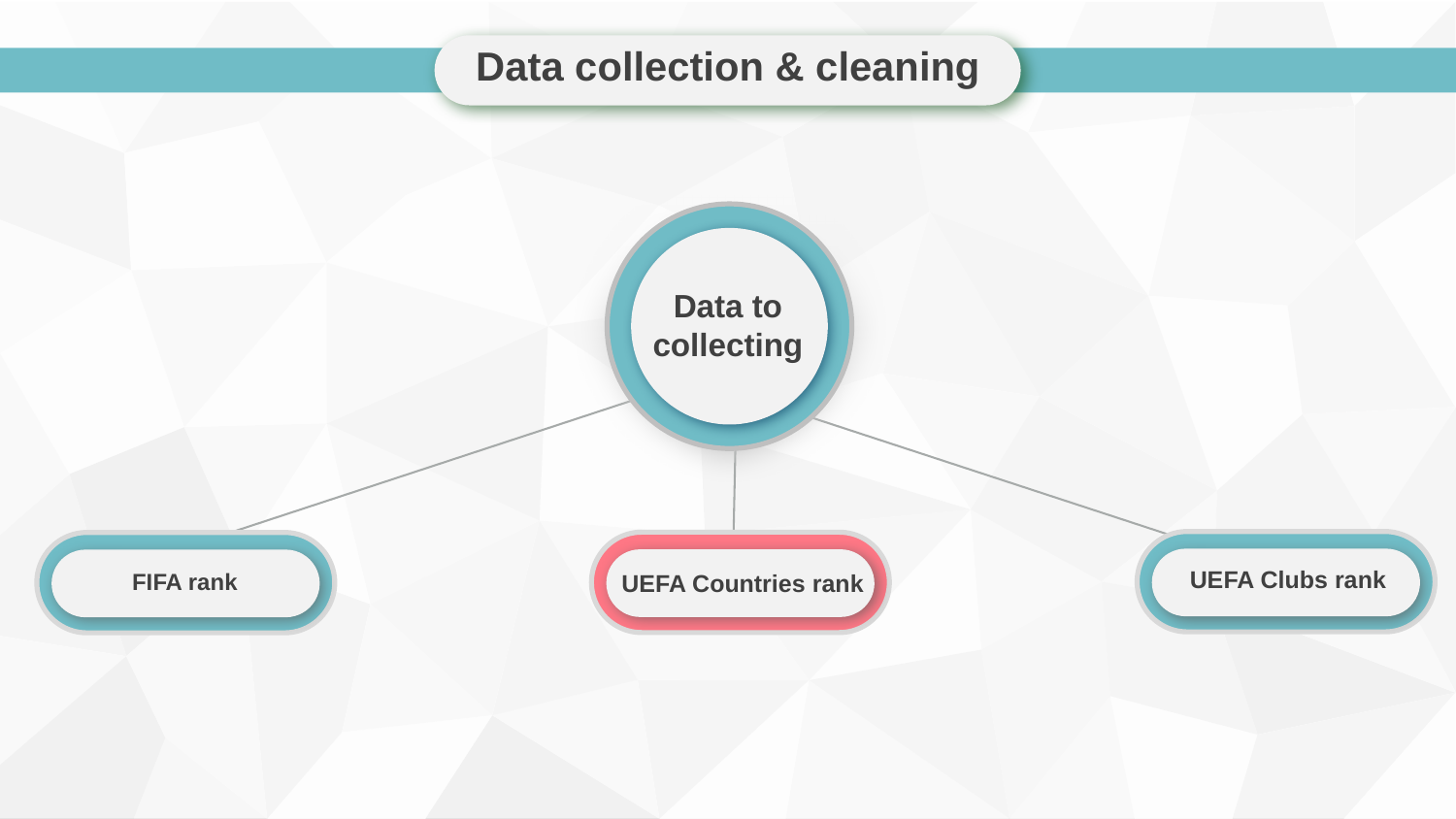

Data collection & cleaning

Data to collecting

UEFA Clubs rank
FIFA rank
UEFA Countries rank